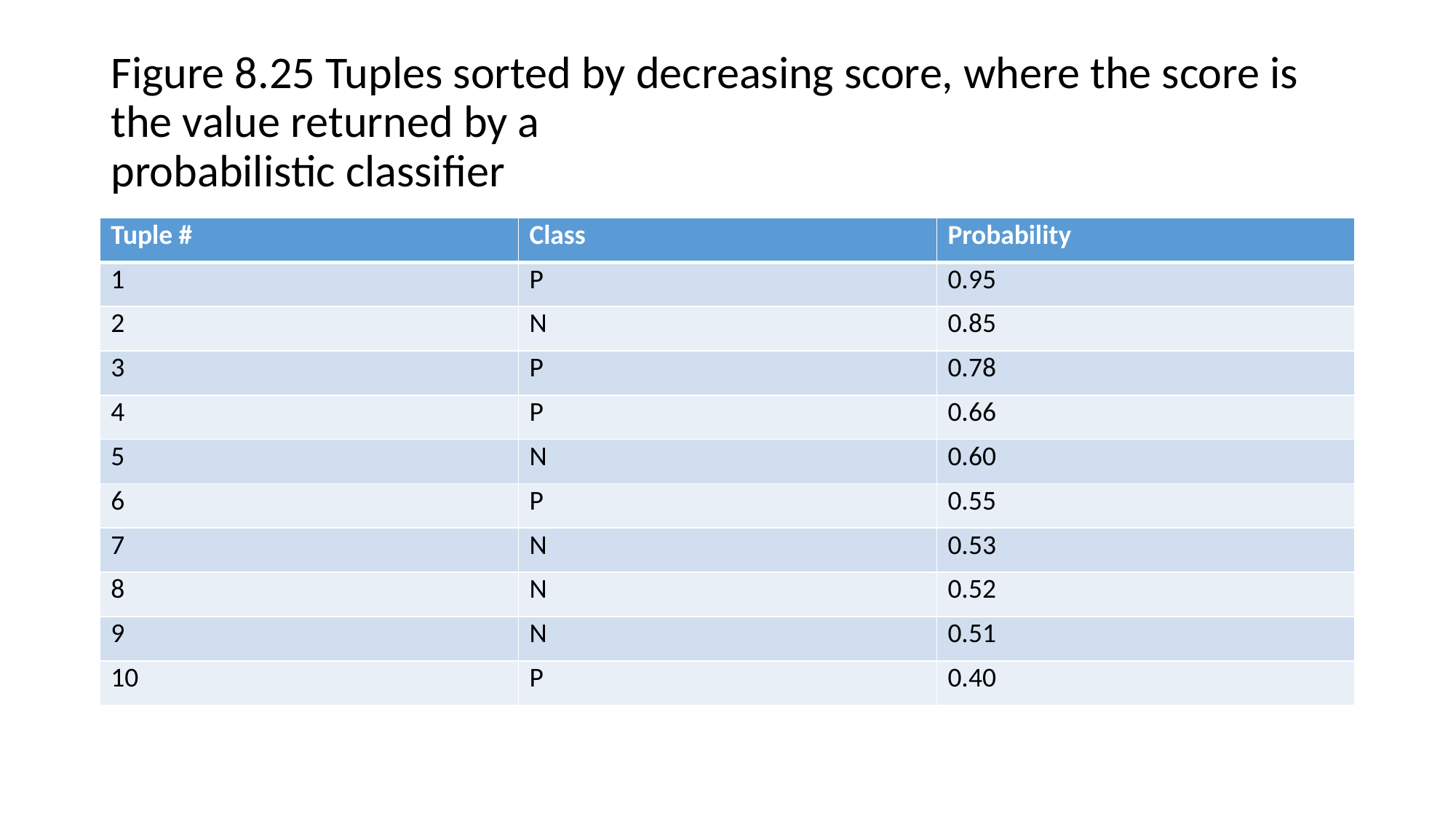

# Figure 8.25 Tuples sorted by decreasing score, where the score is the value returned by a probabilistic classifier
| Tuple # | Class | Probability |
| --- | --- | --- |
| 1 | P | 0.95 |
| 2 | N | 0.85 |
| 3 | P | 0.78 |
| 4 | P | 0.66 |
| 5 | N | 0.60 |
| 6 | P | 0.55 |
| 7 | N | 0.53 |
| 8 | N | 0.52 |
| 9 | N | 0.51 |
| 10 | P | 0.40 |